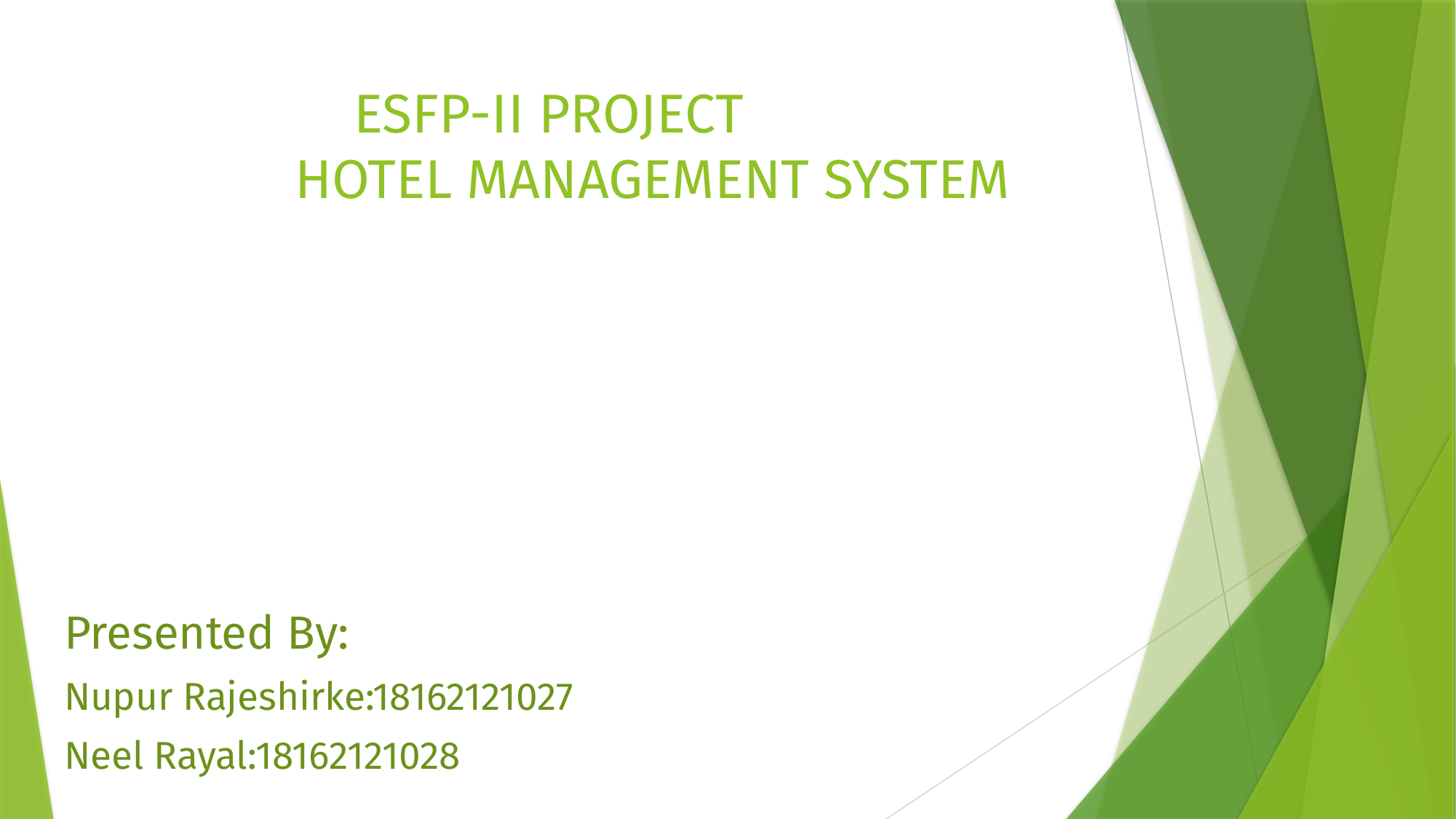

# ESFP-II PROJECT HOTEL MANAGEMENT SYSTEM

Presented By:
Nupur Rajeshirke:18162121027
Neel Rayal:18162121028